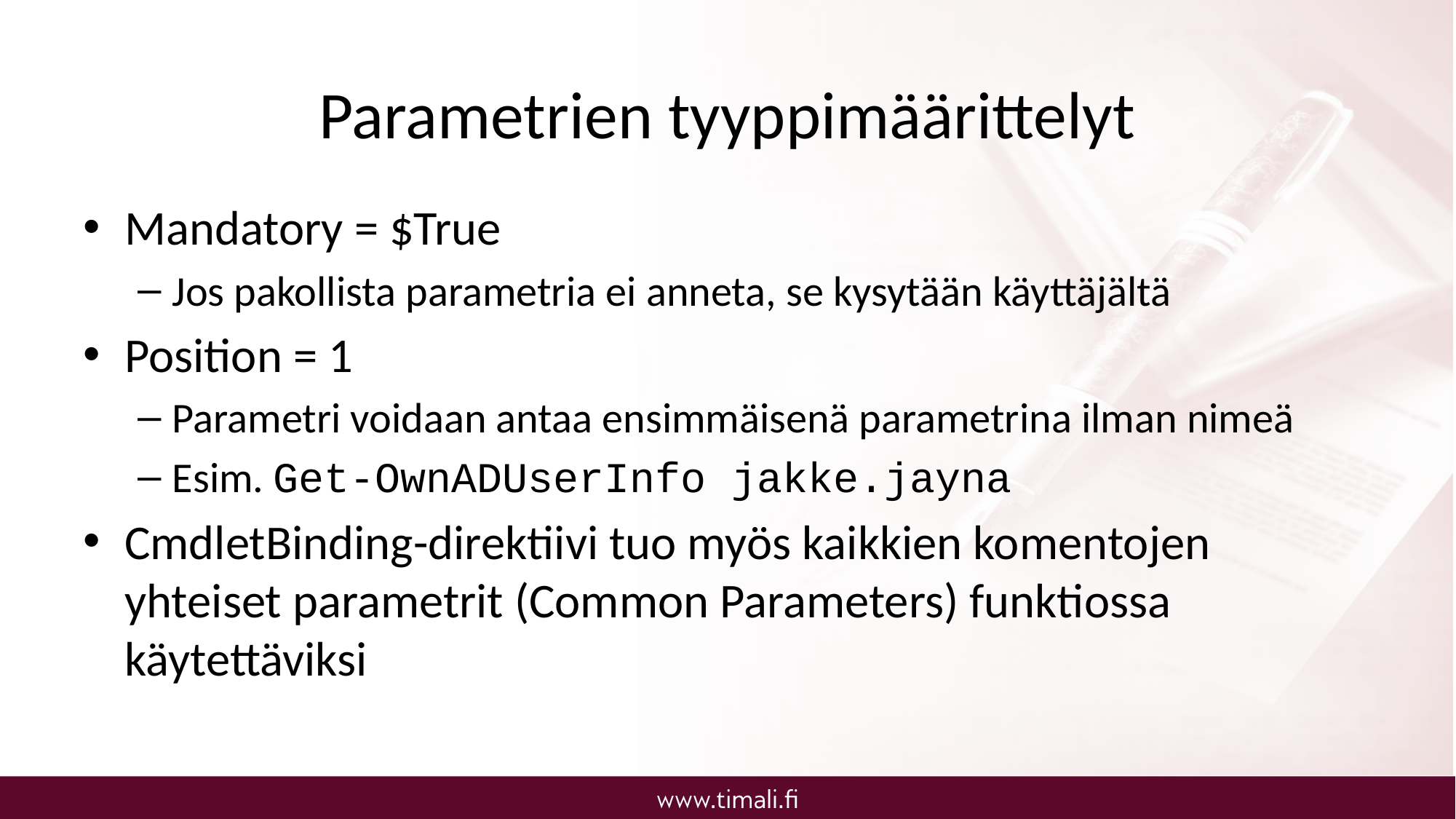

# Parametrien tyyppimäärittelyt
Mandatory = $True
Jos pakollista parametria ei anneta, se kysytään käyttäjältä
Position = 1
Parametri voidaan antaa ensimmäisenä parametrina ilman nimeä
Esim. Get-OwnADUserInfo jakke.jayna
CmdletBinding-direktiivi tuo myös kaikkien komentojen yhteiset parametrit (Common Parameters) funktiossa käytettäviksi